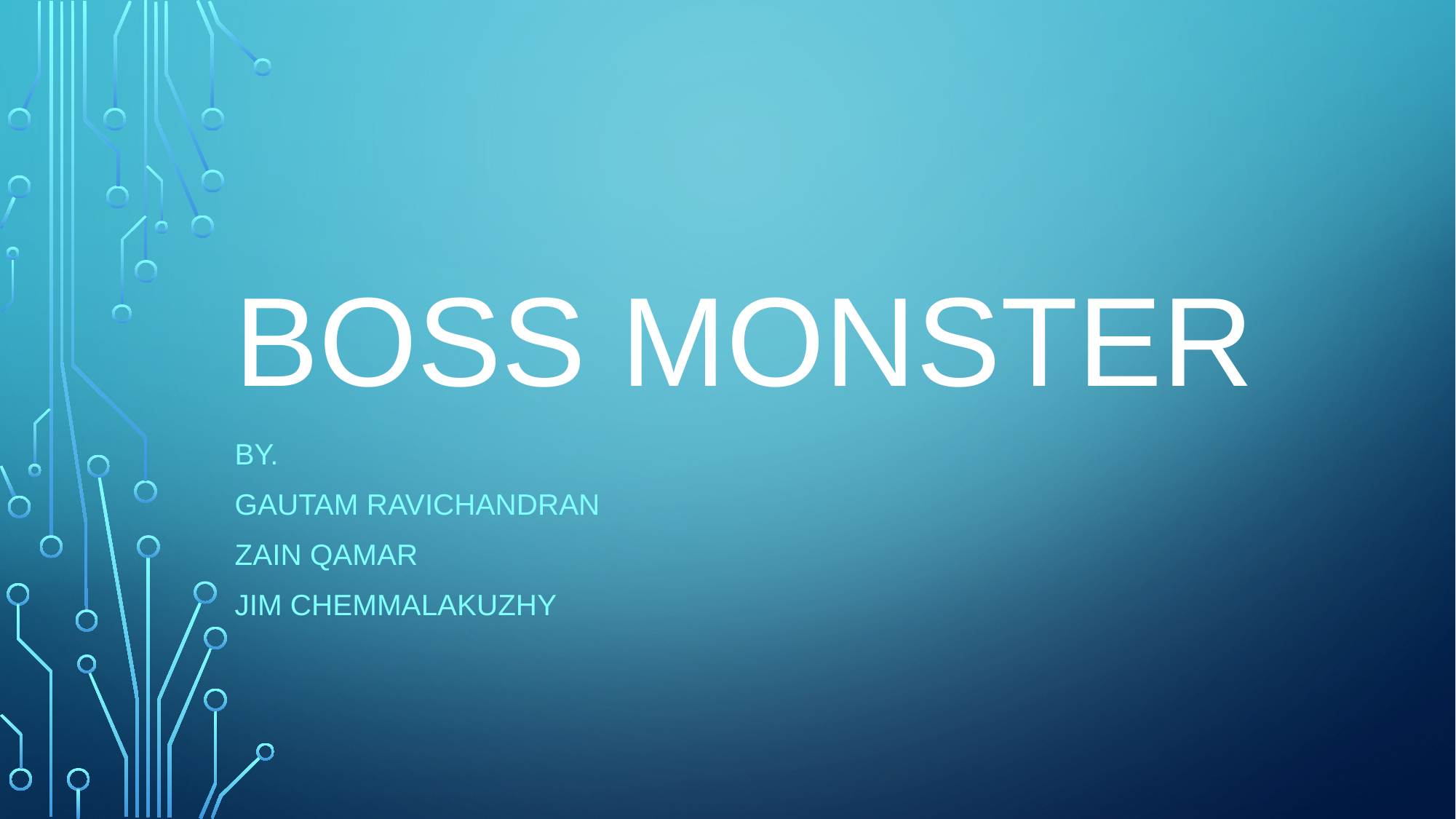

# Boss Monster
By.
Gautam ravichandran
Zain Qamar
Jim Chemmalakuzhy